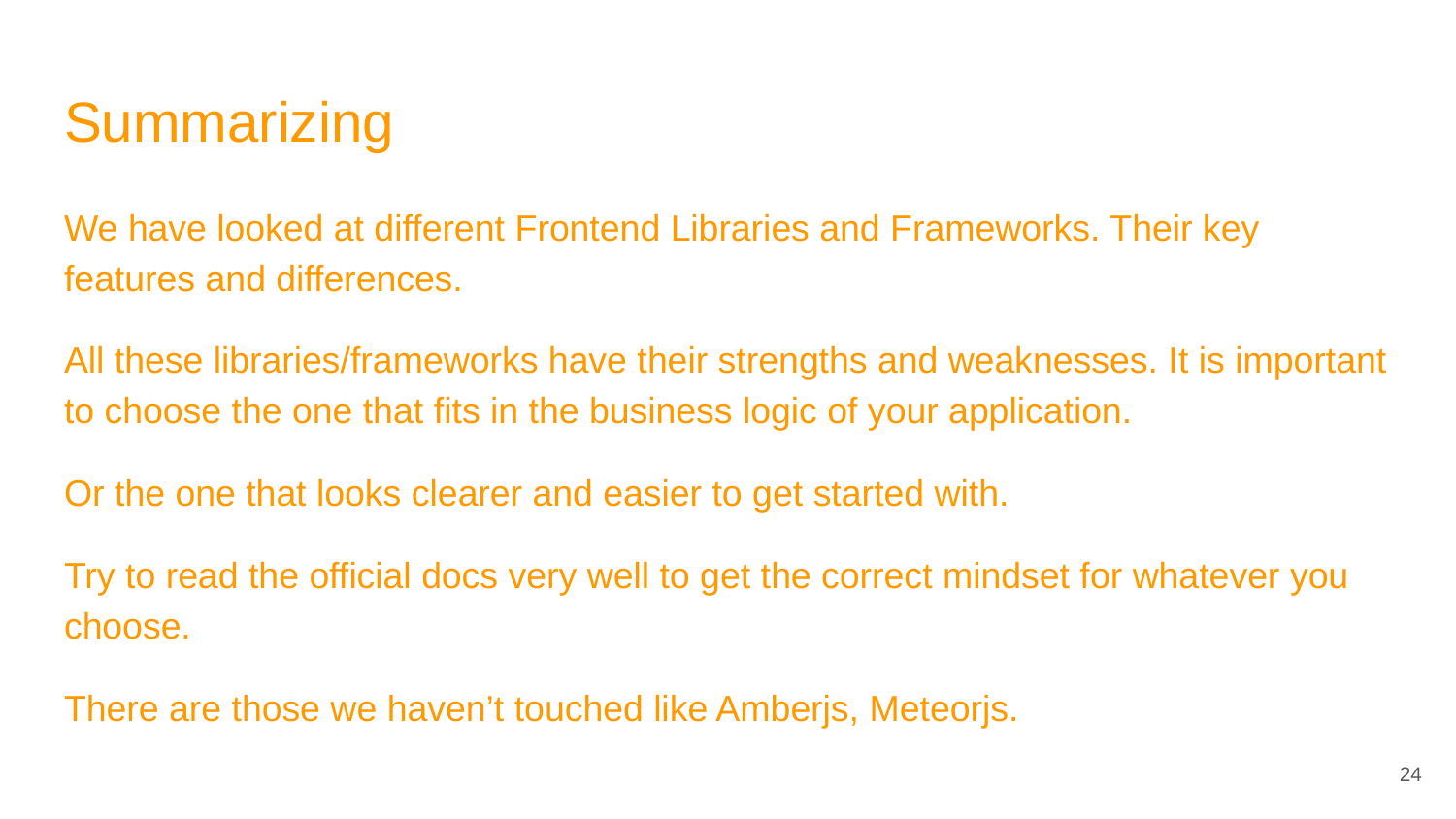

# Summarizing
We have looked at different Frontend Libraries and Frameworks. Their key features and differences.
All these libraries/frameworks have their strengths and weaknesses. It is important to choose the one that fits in the business logic of your application.
Or the one that looks clearer and easier to get started with.
Try to read the official docs very well to get the correct mindset for whatever you choose.
There are those we haven’t touched like Amberjs, Meteorjs.
24